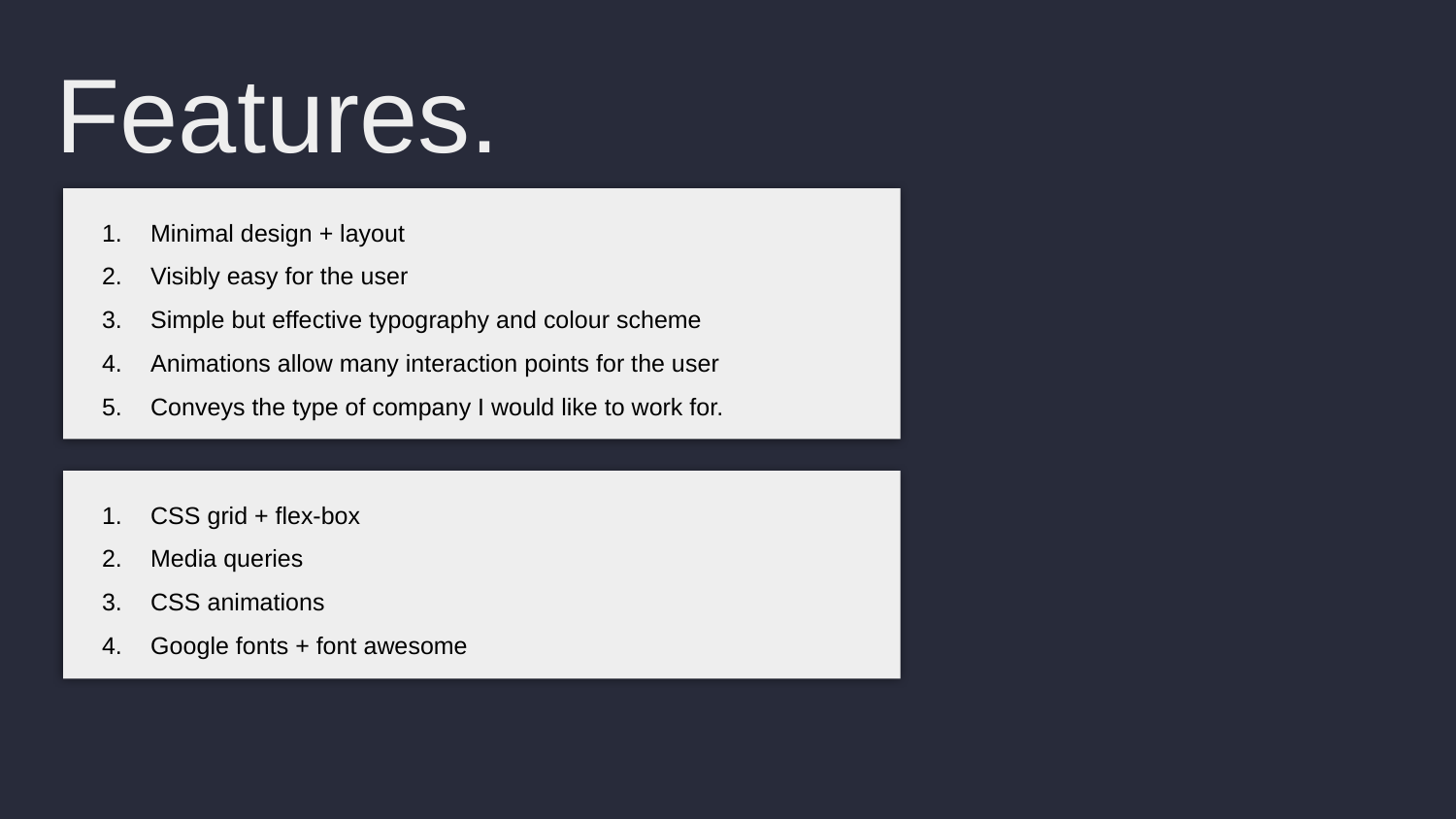

# Features.
Minimal design + layout
Visibly easy for the user
Simple but effective typography and colour scheme
Animations allow many interaction points for the user
Conveys the type of company I would like to work for.
CSS grid + flex-box
Media queries
CSS animations
Google fonts + font awesome